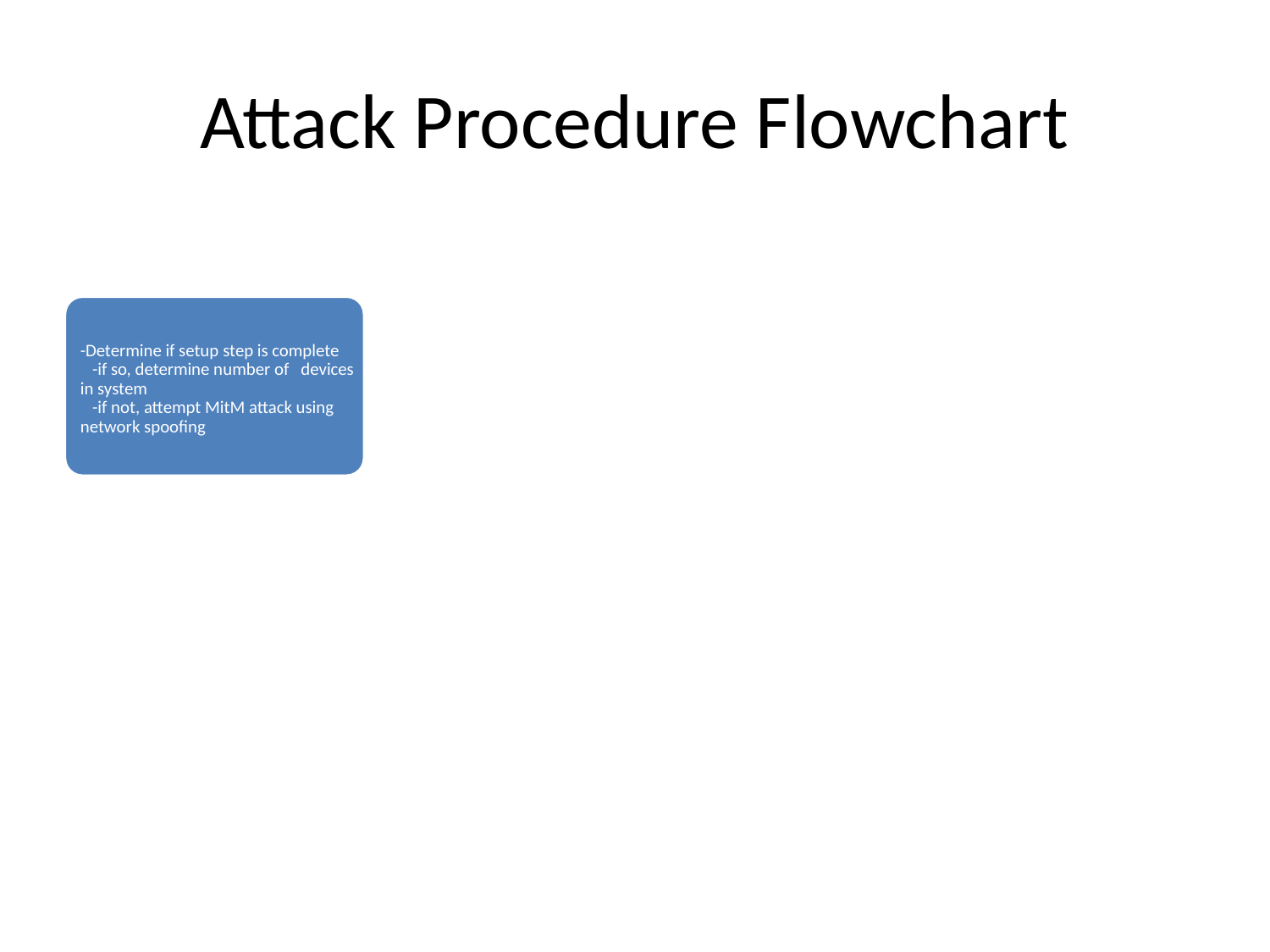

Attack Procedure Flowchart
-Determine if setup step is complete
   -if so, determine number of   devices in system
   -if not, attempt MitM attack using network spoofing